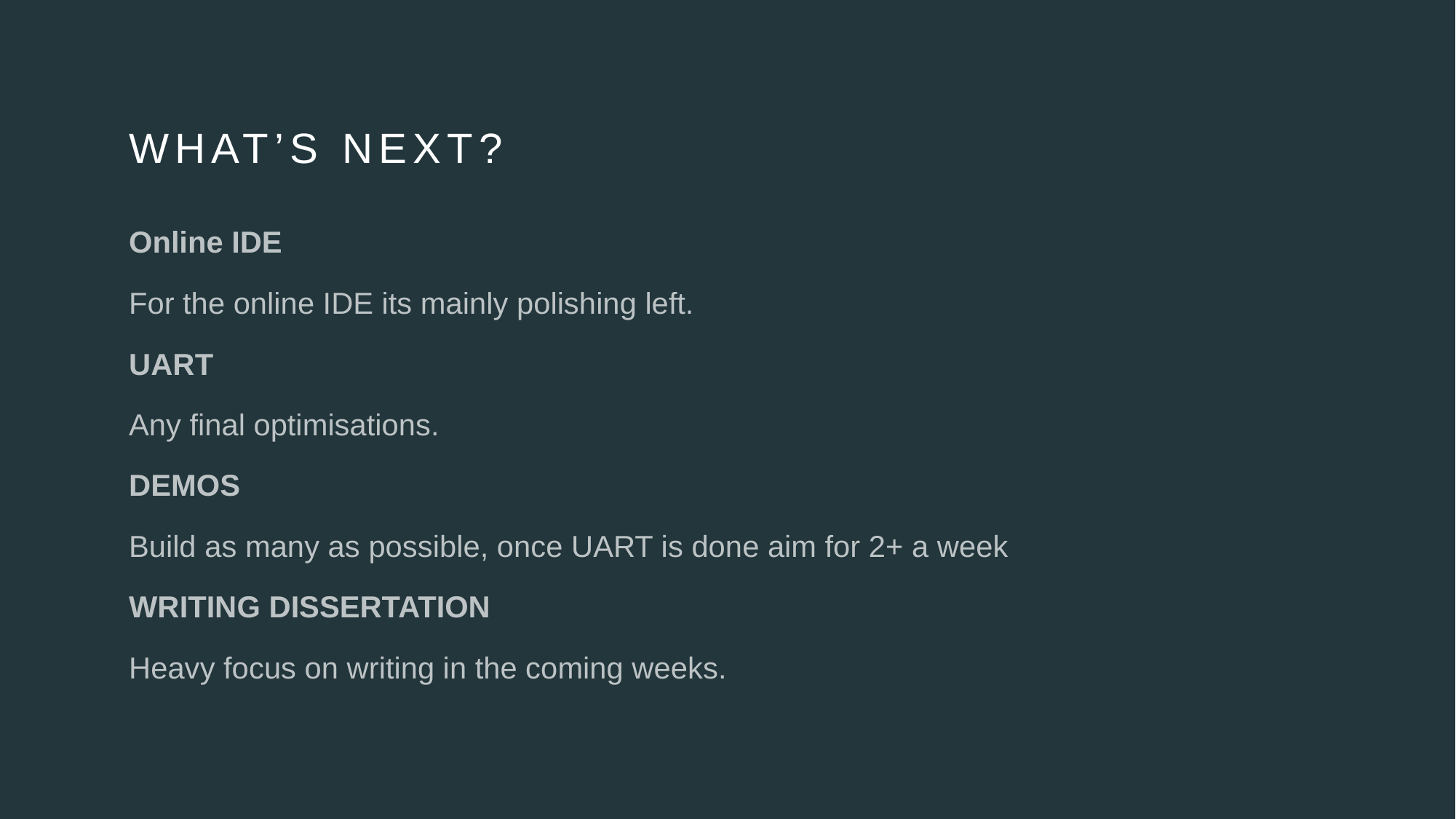

# WHAT’s Next?
Online IDE
For the online IDE its mainly polishing left.
UART
Any final optimisations.
DEMOS
Build as many as possible, once UART is done aim for 2+ a week
WRITING DISSERTATION
Heavy focus on writing in the coming weeks.